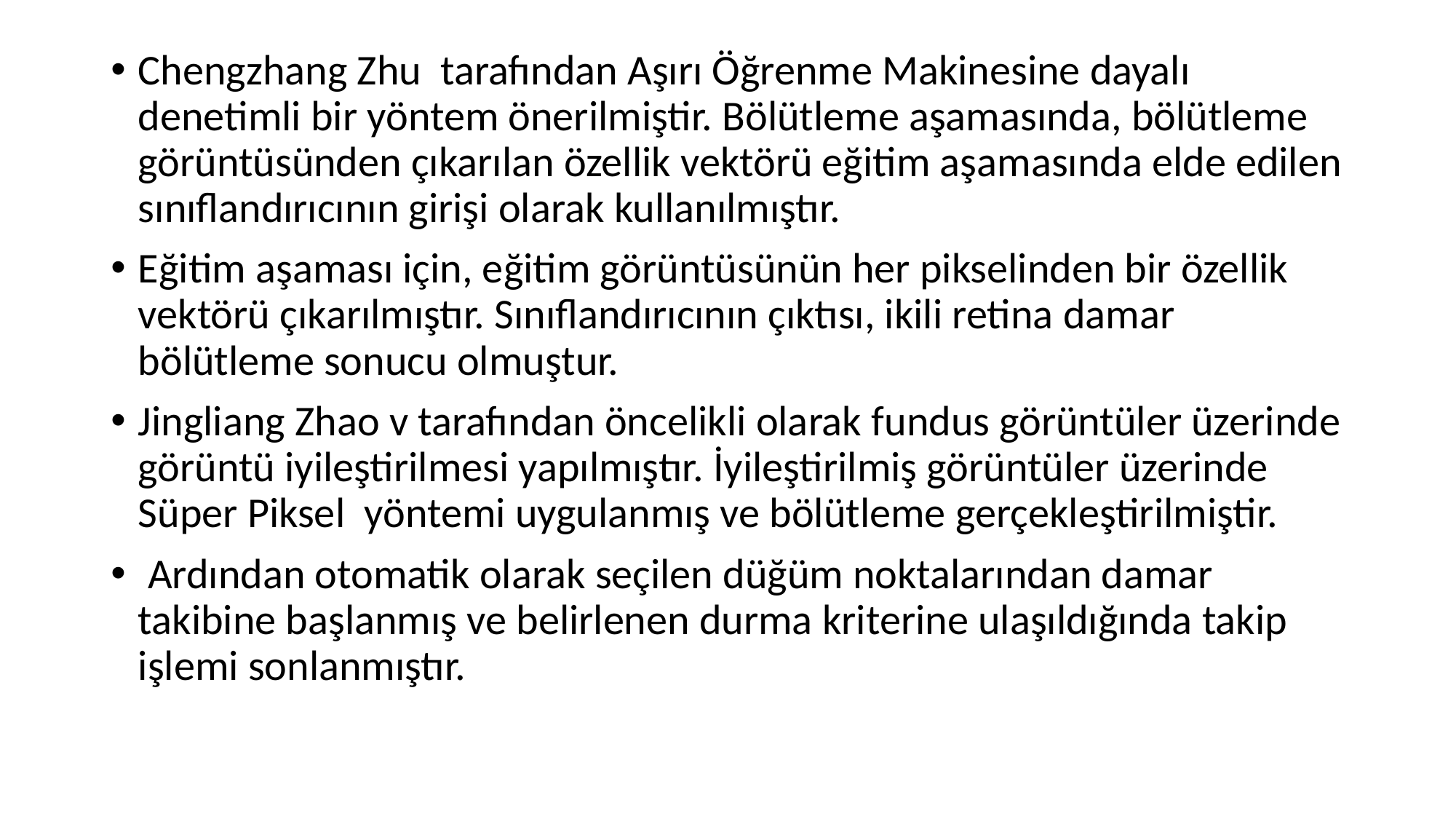

Chengzhang Zhu  tarafından Aşırı Öğrenme Makinesine dayalı denetimli bir yöntem önerilmiştir. Bölütleme aşamasında, bölütleme görüntüsünden çıkarılan özellik vektörü eğitim aşamasında elde edilen sınıflandırıcının girişi olarak kullanılmıştır.
Eğitim aşaması için, eğitim görüntüsünün her pikselinden bir özellik vektörü çıkarılmıştır. Sınıflandırıcının çıktısı, ikili retina damar bölütleme sonucu olmuştur.
Jingliang Zhao v tarafından öncelikli olarak fundus görüntüler üzerinde görüntü iyileştirilmesi yapılmıştır. İyileştirilmiş görüntüler üzerinde Süper Piksel  yöntemi uygulanmış ve bölütleme gerçekleştirilmiştir.
 Ardından otomatik olarak seçilen düğüm noktalarından damar takibine başlanmış ve belirlenen durma kriterine ulaşıldığında takip işlemi sonlanmıştır.